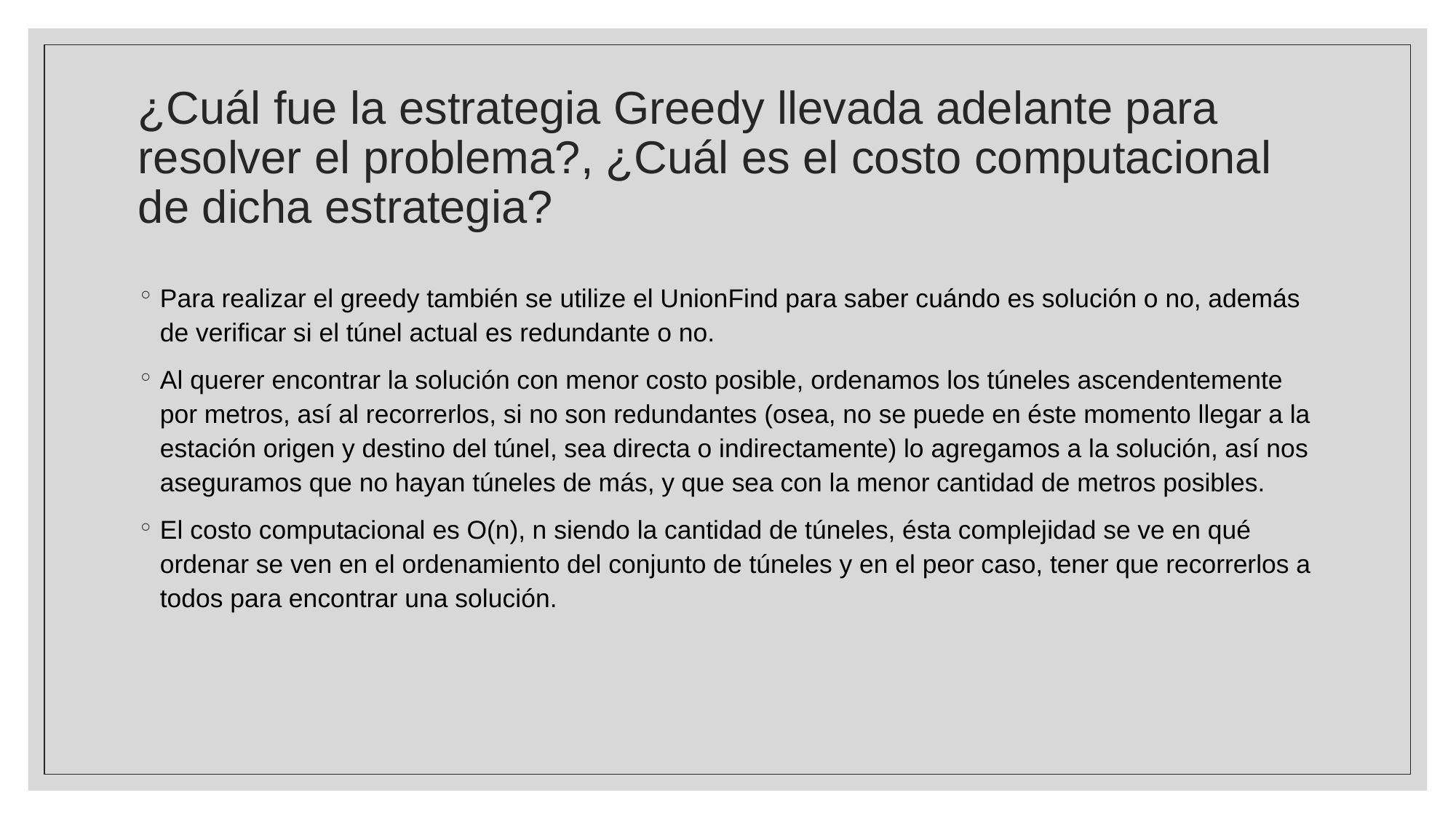

# ¿Cuál fue la estrategia Greedy llevada adelante para resolver el problema?, ¿Cuál es el costo computacional de dicha estrategia?
Para realizar el greedy también se utilize el UnionFind para saber cuándo es solución o no, además de verificar si el túnel actual es redundante o no.
Al querer encontrar la solución con menor costo posible, ordenamos los túneles ascendentemente por metros, así al recorrerlos, si no son redundantes (osea, no se puede en éste momento llegar a la estación origen y destino del túnel, sea directa o indirectamente) lo agregamos a la solución, así nos aseguramos que no hayan túneles de más, y que sea con la menor cantidad de metros posibles.
El costo computacional es O(n), n siendo la cantidad de túneles, ésta complejidad se ve en qué ordenar se ven en el ordenamiento del conjunto de túneles y en el peor caso, tener que recorrerlos a todos para encontrar una solución.